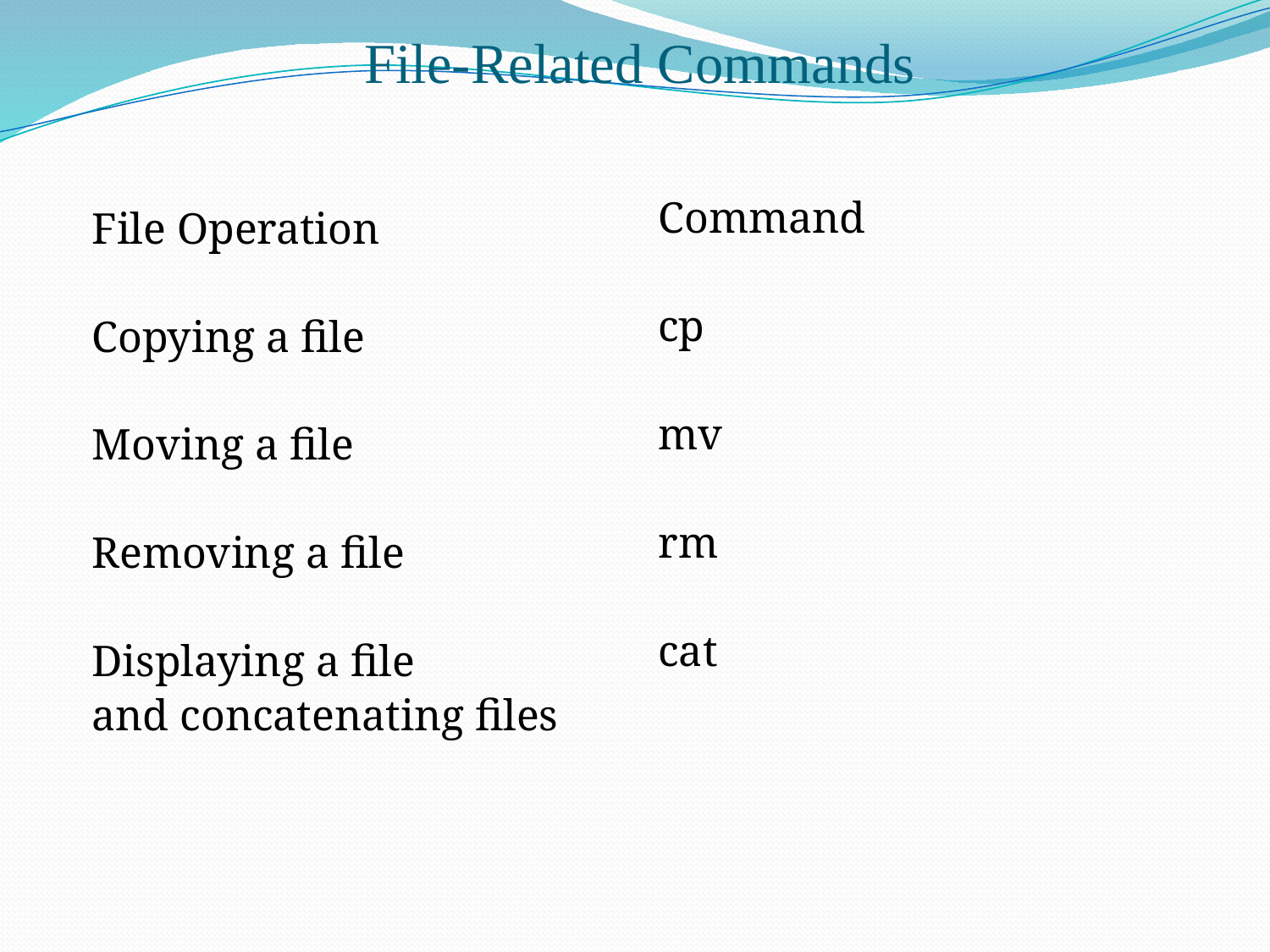

File-Related Commands
Command

cp

mv

rm

cat
File Operation

Copying a file

Moving a file

Removing a file

Displaying a file
and concatenating files